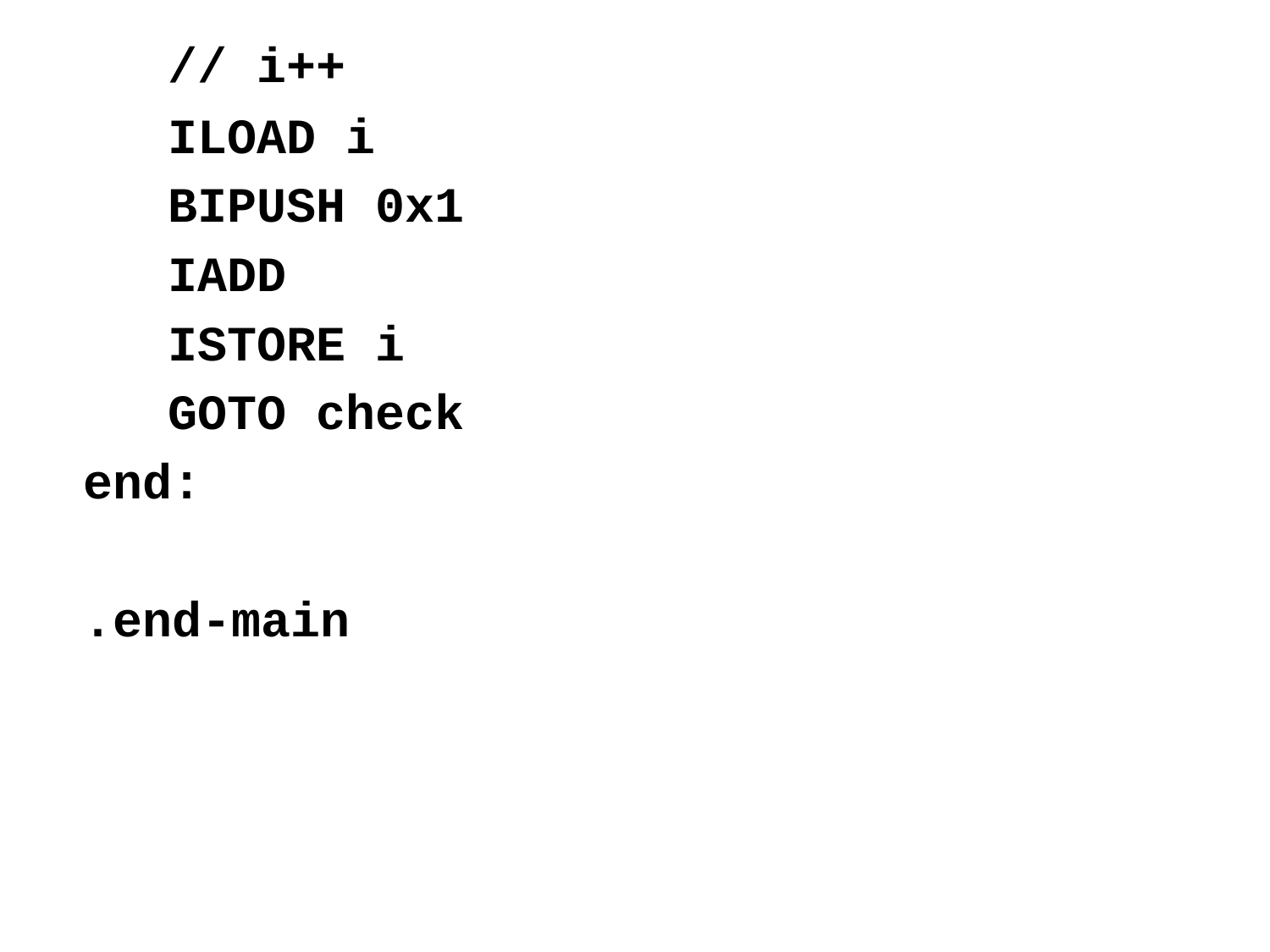

// i++
	ILOAD i
	BIPUSH 0x1
	IADD
	ISTORE i
	GOTO check
end:

.end-main